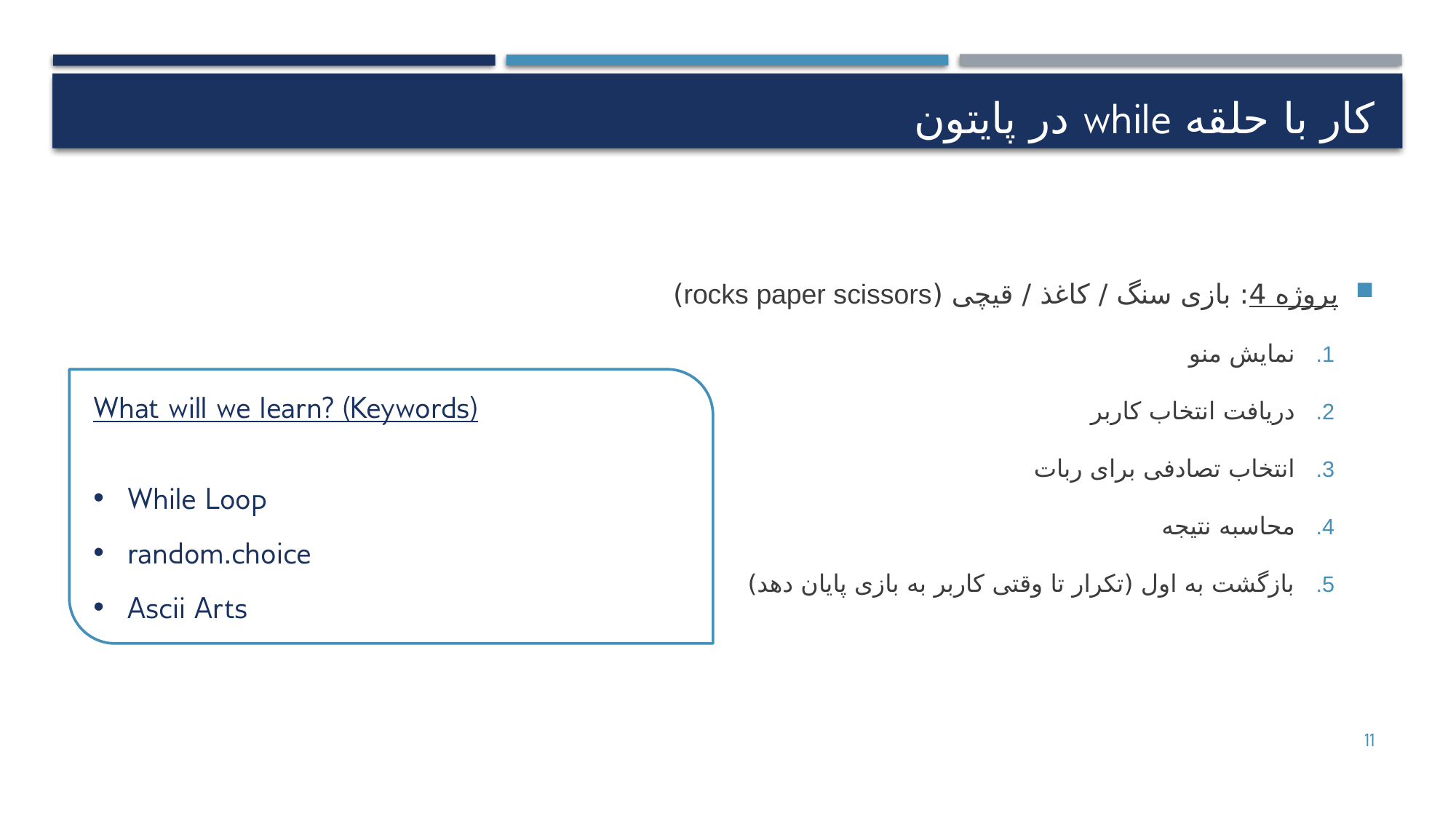

# کار با حلقه while در پایتون
پروژه 4: بازی سنگ / کاغذ / قیچی (rocks paper scissors)
نمایش منو
دریافت انتخاب کاربر
انتخاب تصادفی برای ربات
محاسبه نتیجه
بازگشت به اول (تکرار تا وقتی کاربر به بازی پایان دهد)
What will we learn? (Keywords)
While Loop
random.choice
Ascii Arts
11